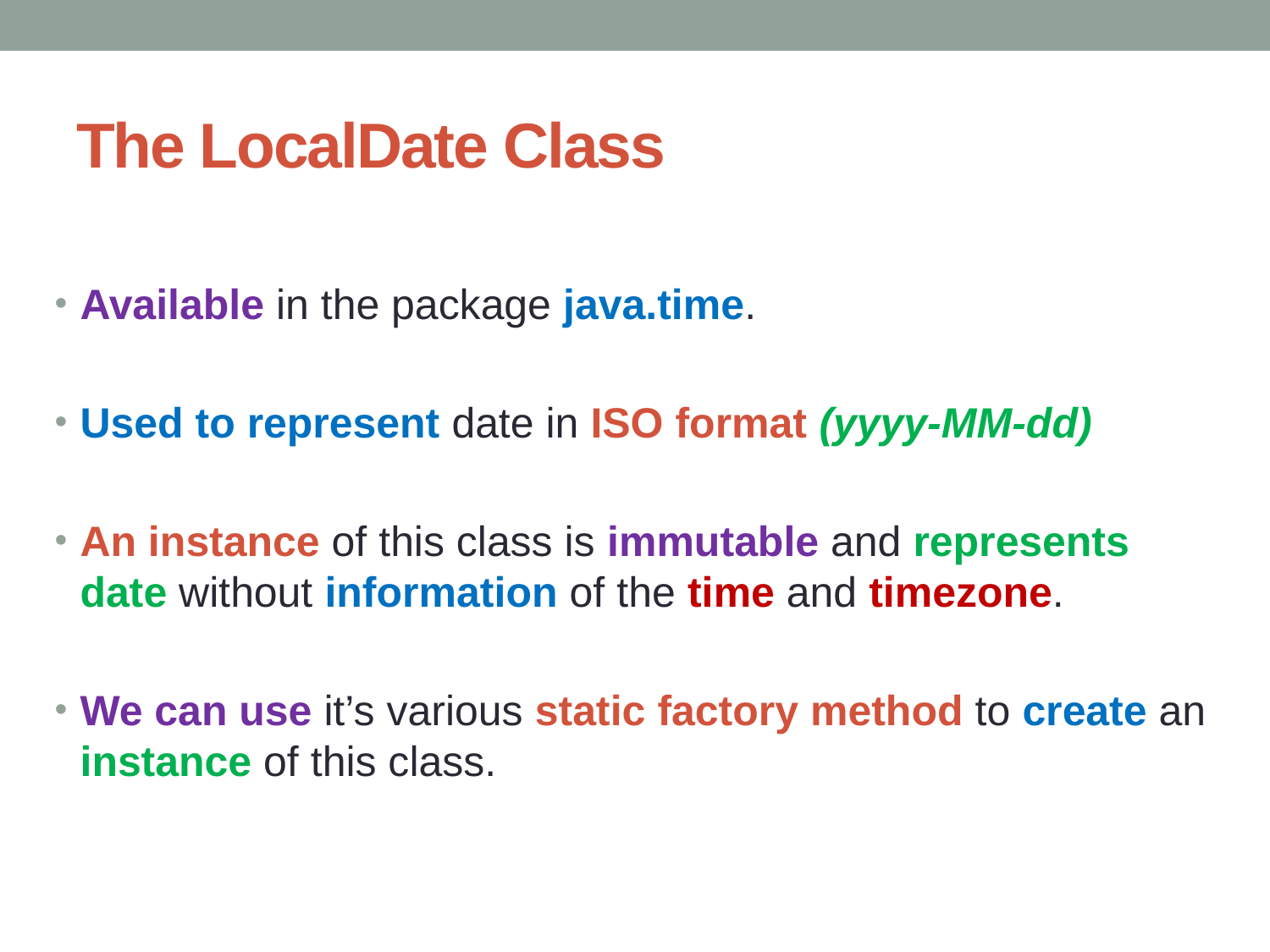

# The LocalDate Class

Available in the package java.time.

Used to represent date in ISO format (yyyy-MM-dd)

An instance of this class is immutable and represents date without information of the time and timezone.

We can use it’s various static factory method to create an instance of this class.